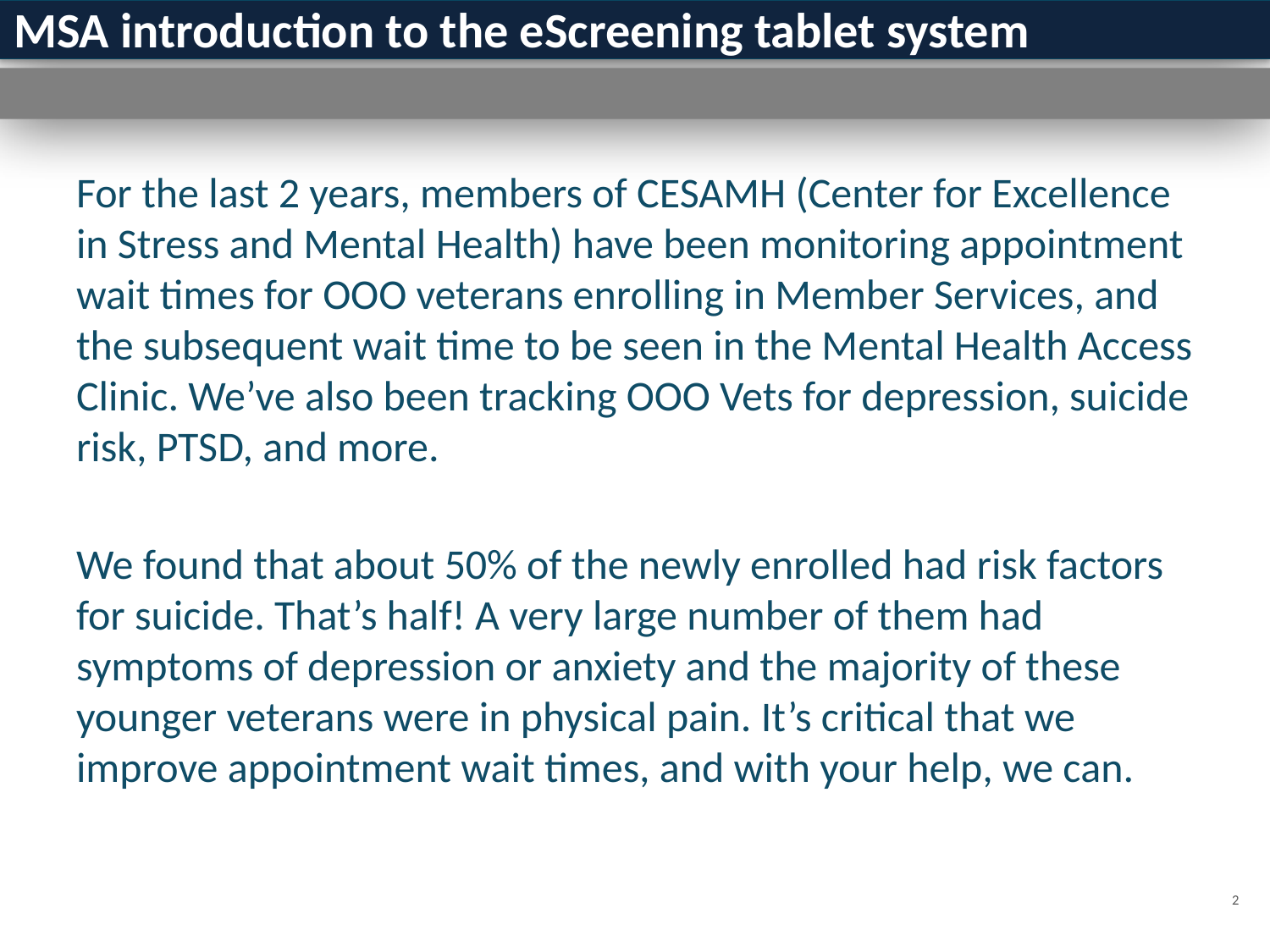

# MSA introduction to the eScreening tablet system
For the last 2 years, members of CESAMH (Center for Excellence in Stress and Mental Health) have been monitoring appointment wait times for OOO veterans enrolling in Member Services, and the subsequent wait time to be seen in the Mental Health Access Clinic. We’ve also been tracking OOO Vets for depression, suicide risk, PTSD, and more.

We found that about 50% of the newly enrolled had risk factors for suicide. That’s half! A very large number of them had symptoms of depression or anxiety and the majority of these younger veterans were in physical pain. It’s critical that we improve appointment wait times, and with your help, we can.

2